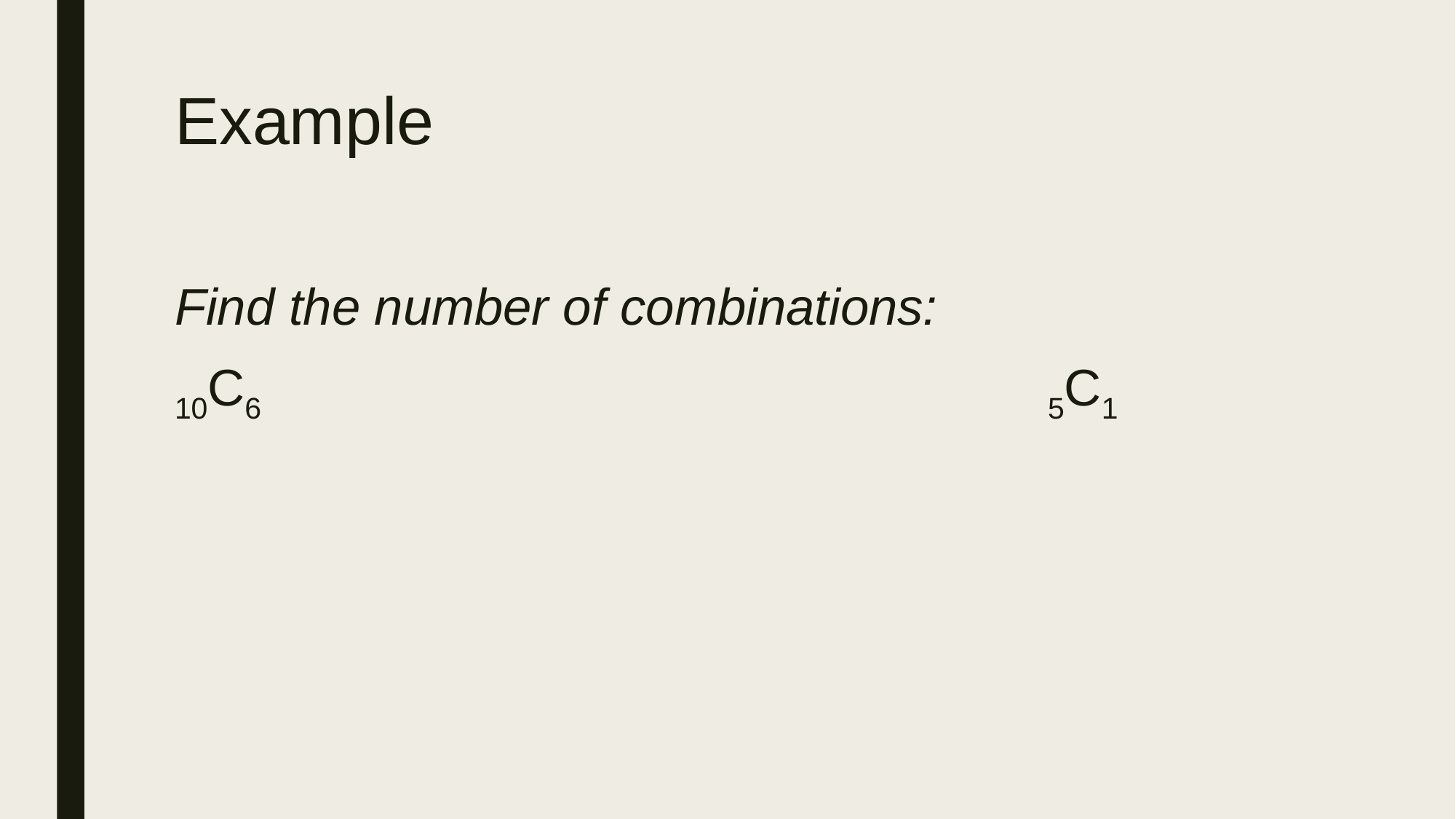

# Example
Find the number of combinations:
10C6								5C1